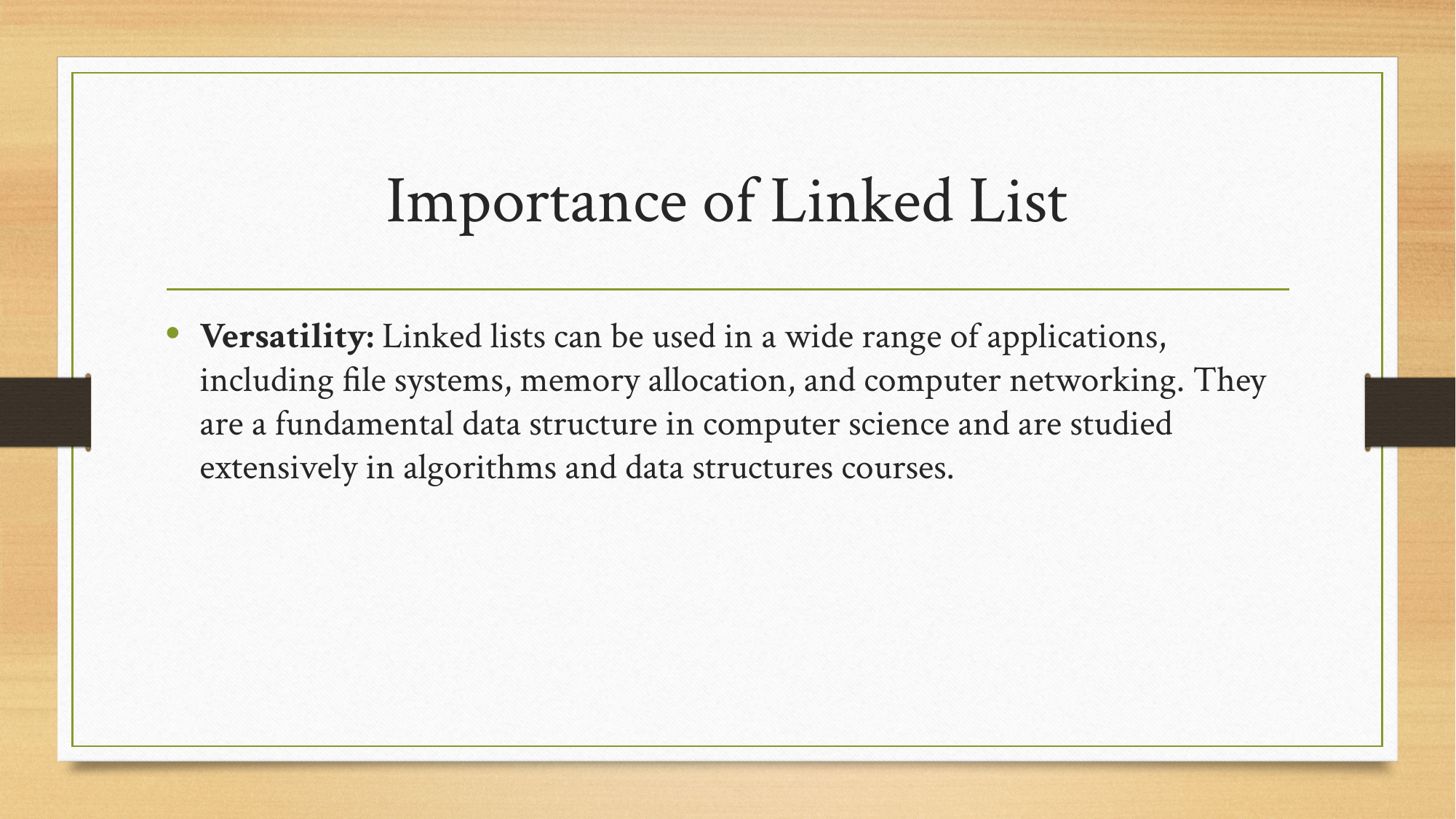

# Importance of Linked List
Versatility: Linked lists can be used in a wide range of applications, including file systems, memory allocation, and computer networking. They are a fundamental data structure in computer science and are studied extensively in algorithms and data structures courses.